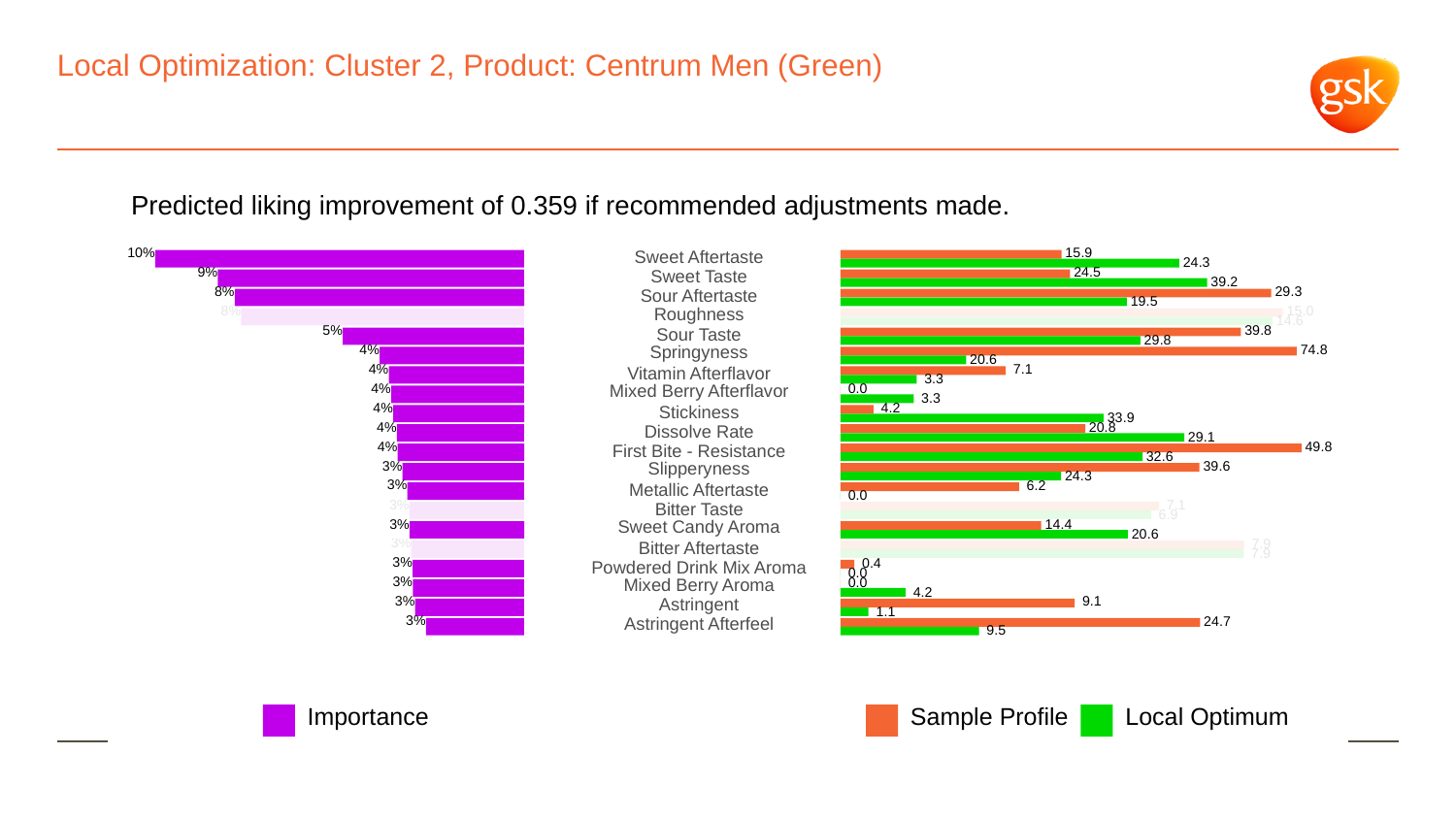

# Local Optimization: Cluster 2, Product: Centrum Men (Green)

Predicted liking improvement of 0.359 if recommended adjustments made.

10%
 15.9

Sweet Aftertaste
 24.3

9%
 24.5

Sweet Taste
 39.2

8%
 29.3

Sour Aftertaste
 19.5

8%
Roughness
 15.0

 14.6

5%
 39.8

Sour Taste
 29.8

4%
Springyness
 74.8

 20.6

4%
  7.1

Vitamin Afterflavor
  3.3

4%
Mixed Berry Afterflavor
  0.0

  3.3

4%
  4.2

Stickiness
 33.9

4%
 20.8

Dissolve Rate
 29.1

4%
 49.8

First Bite - Resistance
 32.6

3%
Slipperyness
 39.6

 24.3

3%
  6.2

Metallic Aftertaste
  0.0

3%
  7.1

Bitter Taste
  6.9

3%
Sweet Candy Aroma
 14.4

 20.6

3%
  7.9

Bitter Aftertaste
  7.9

3%
  0.4

Powdered Drink Mix Aroma
  0.0

3%
Mixed Berry Aroma
  0.0

  4.2

3%
Astringent
  9.1

  1.1

3%
Astringent Afterfeel
 24.7

  9.5

Local Optimum
Sample Profile
Importance